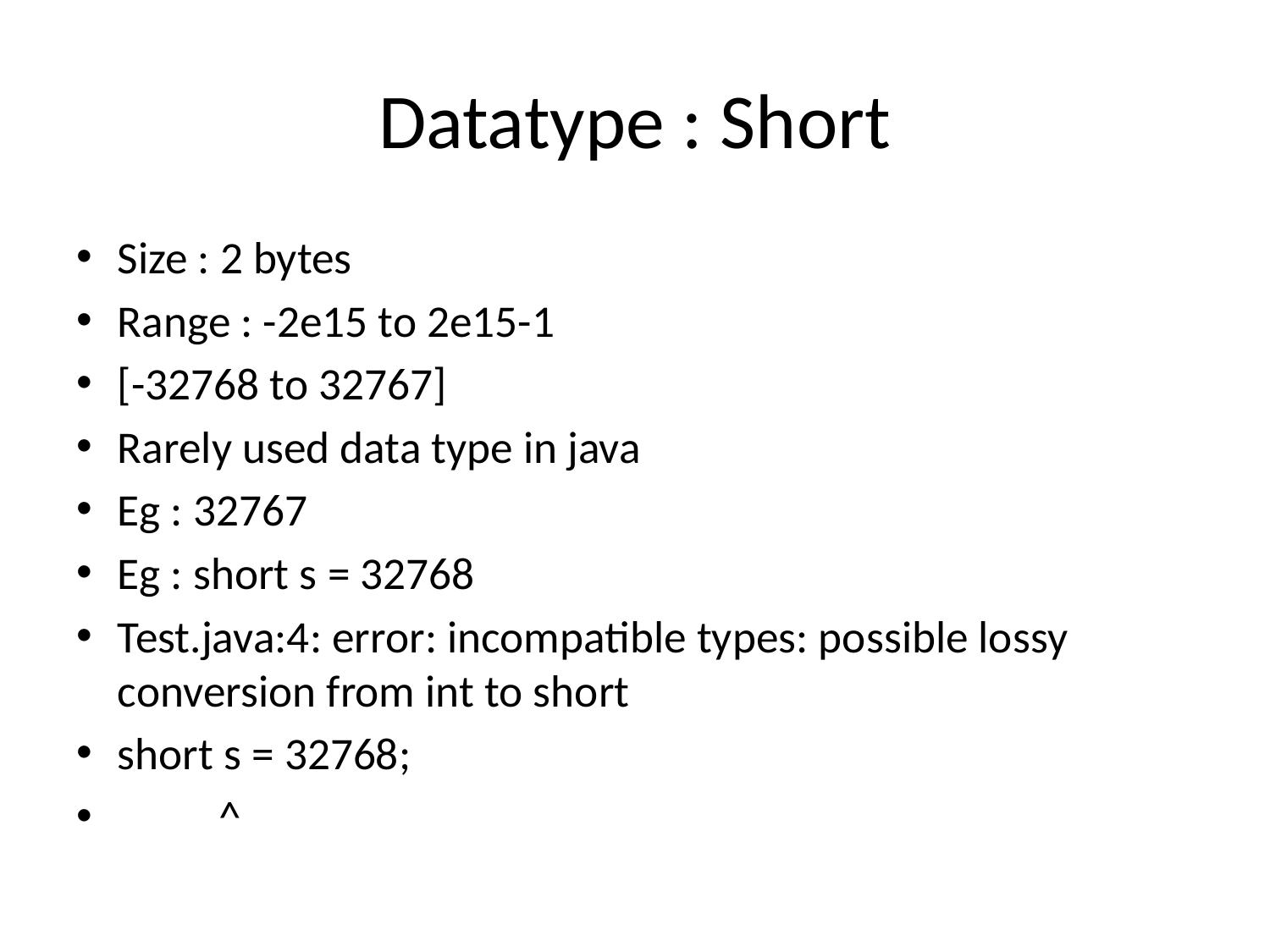

# Datatype : Short
Size : 2 bytes
Range : -2e15 to 2e15-1
[-32768 to 32767]
Rarely used data type in java
Eg : 32767
Eg : short s = 32768
Test.java:4: error: incompatible types: possible lossy conversion from int to short
short s = 32768;
          ^